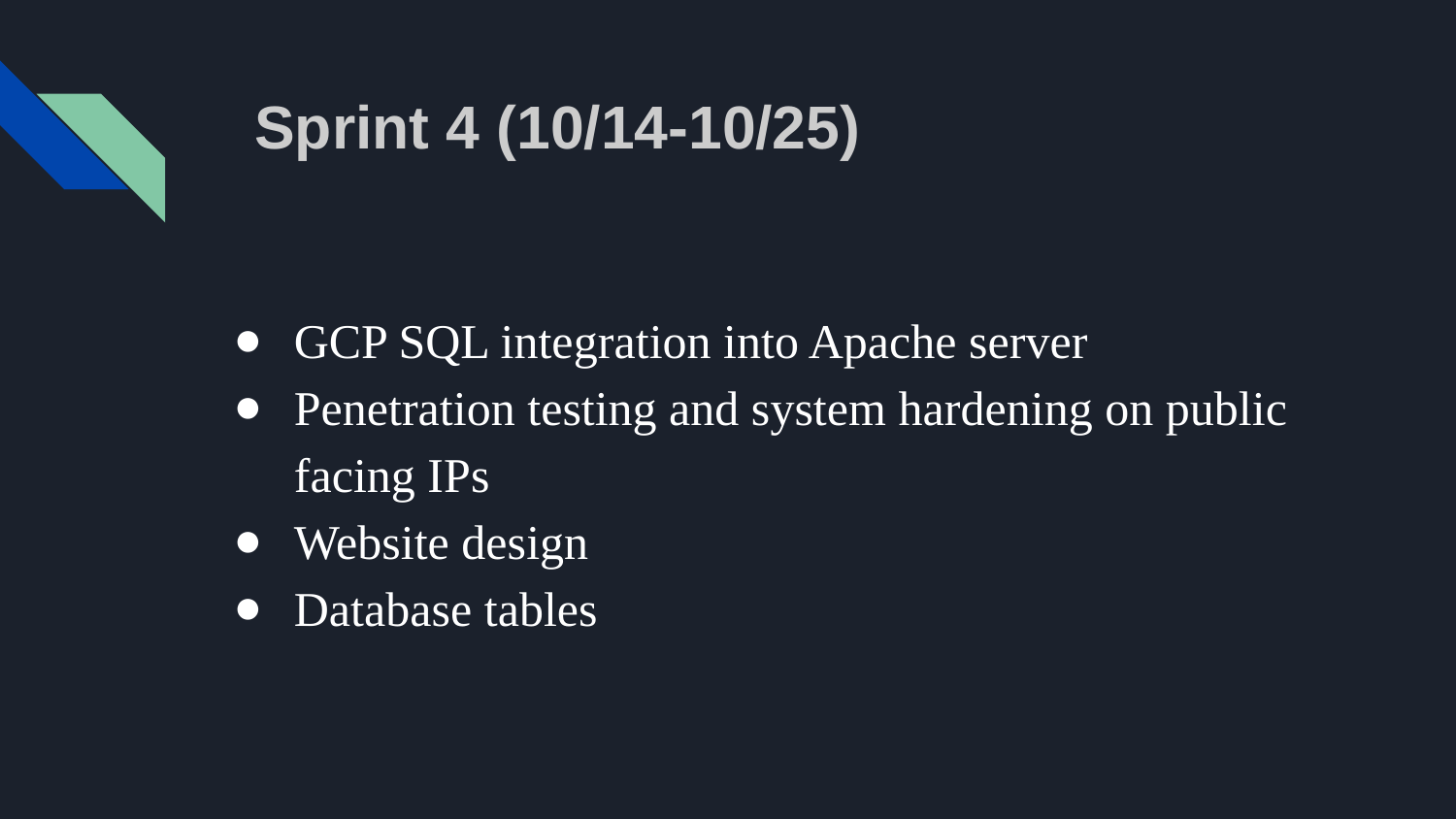

# Sprint 4 (10/14-10/25)
GCP SQL integration into Apache server
Penetration testing and system hardening on public facing IPs
Website design
Database tables